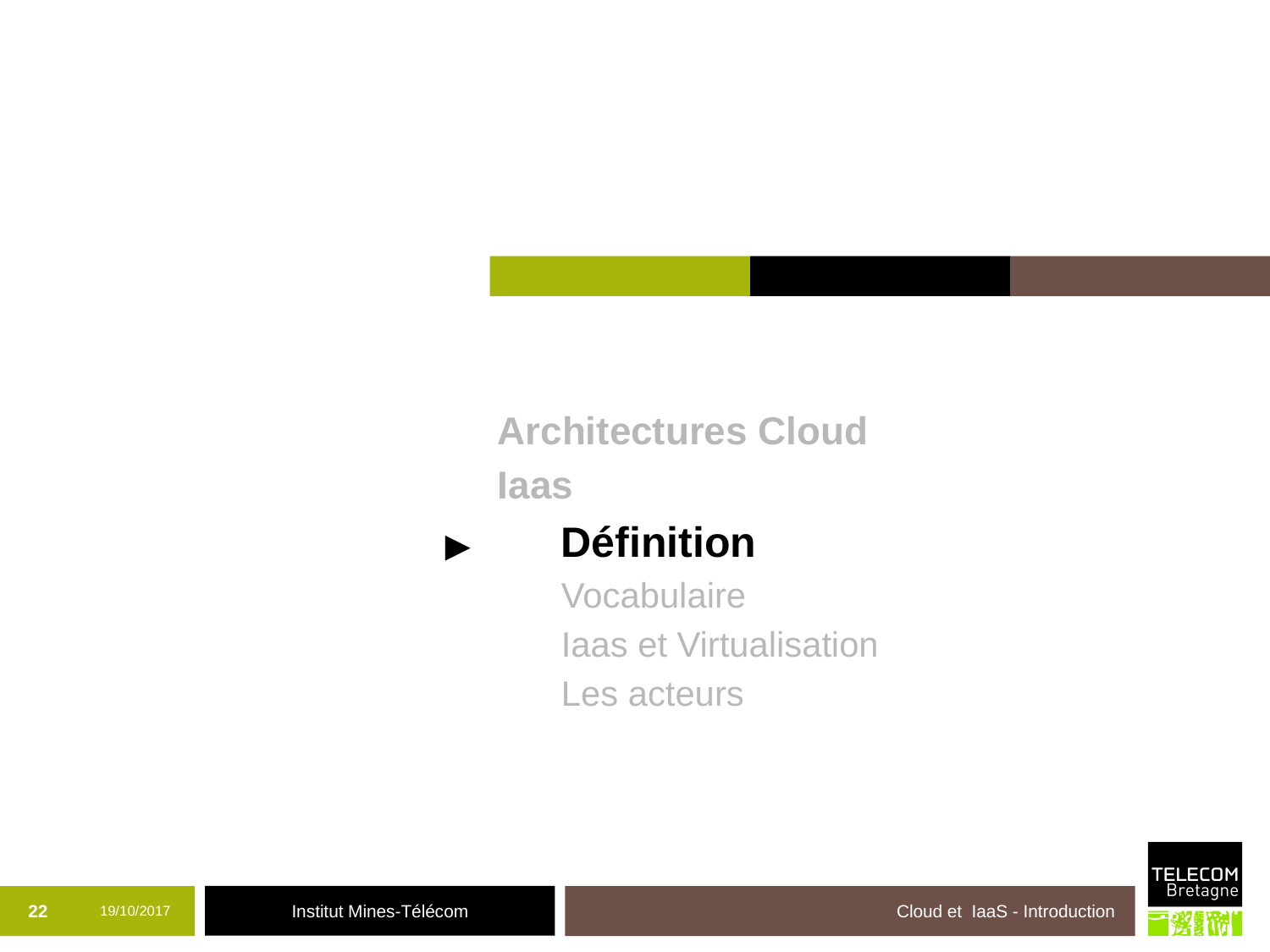

Architectures Cloud
Iaas
Définition
Vocabulaire
Iaas et Virtualisation
Les acteurs

►
22
19/10/2017
Cloud et  IaaS - Introduction